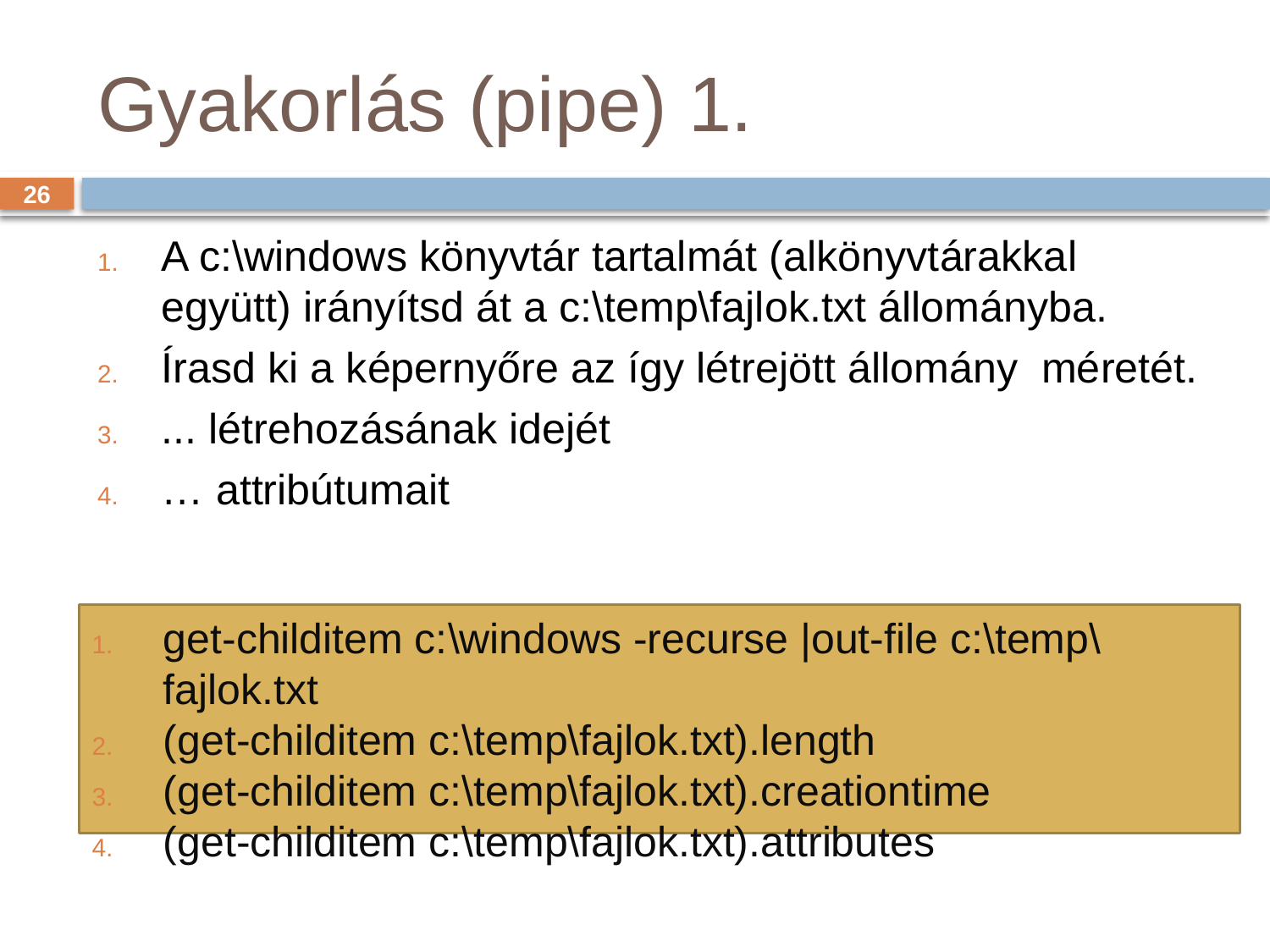

# Gyakorlás (pipe) 1.
26
A c:\windows könyvtár tartalmát (alkönyvtárakkal együtt) irányítsd át a c:\temp\fajlok.txt állományba.
Írasd ki a képernyőre az így létrejött állomány  méretét.
... létrehozásának idejét
… attribútumait

get-childitem c:\windows -recurse |out-file c:\temp\fajlok.txt
(get-childitem c:\temp\fajlok.txt).length
(get-childitem c:\temp\fajlok.txt).creationtime
(get-childitem c:\temp\fajlok.txt).attributes